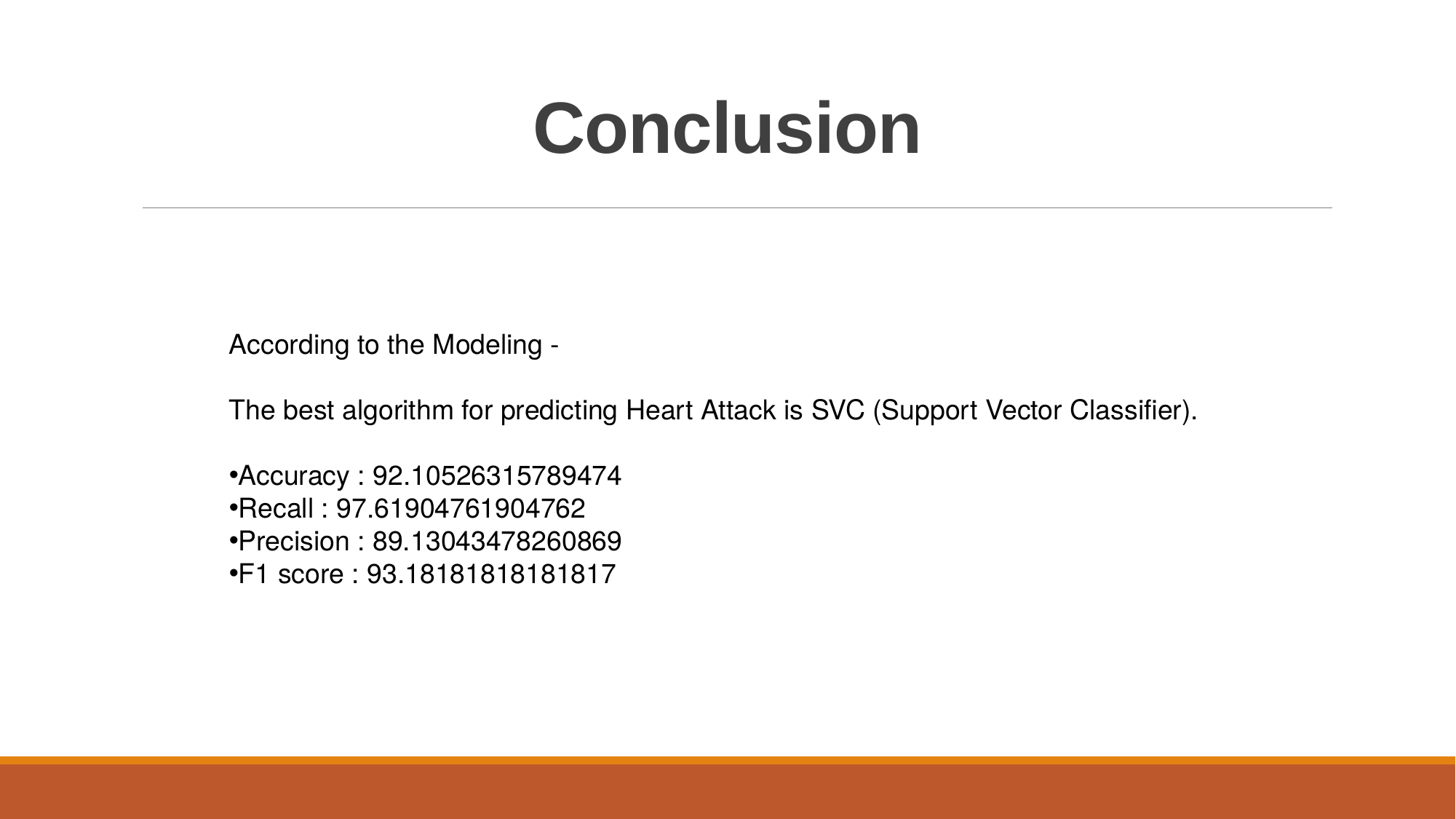

# Conclusion
According to the Modeling -

The best algorithm for predicting Heart Attack is SVC (Support Vector Classifier).

Accuracy : 92.10526315789474
Recall : 97.61904761904762
Precision : 89.13043478260869
F1 score : 93.18181818181817